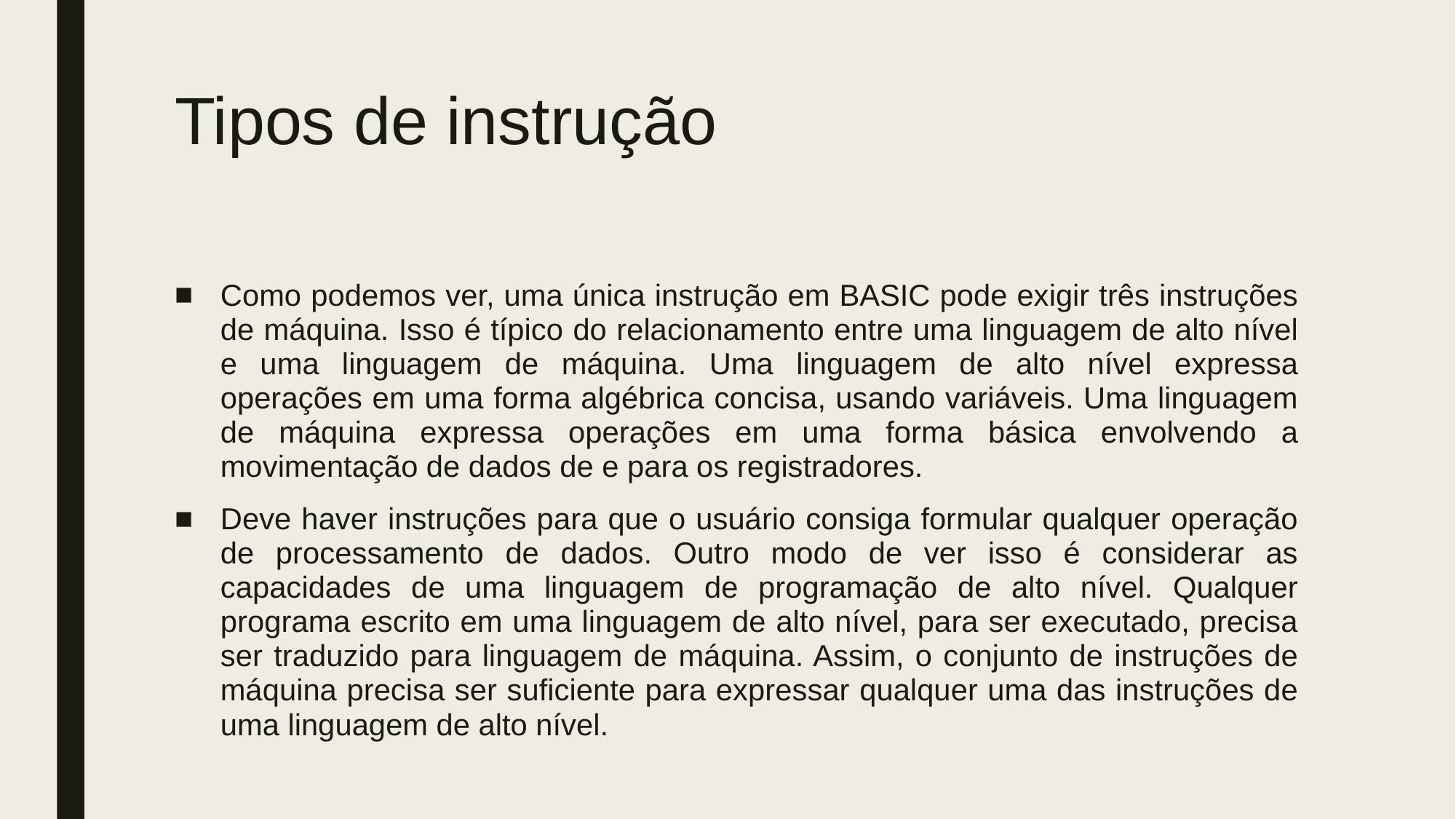

# Tipos de instrução
Como podemos ver, uma única instrução em BASIC pode exigir três instruções de máquina. Isso é típico do relacionamento entre uma linguagem de alto nível e uma linguagem de máquina. Uma linguagem de alto nível expressa operações em uma forma algébrica concisa, usando variáveis. Uma linguagem de máquina expressa operações em uma forma básica envolvendo a movimentação de dados de e para os registradores.
Deve haver instruções para que o usuário consiga formular qualquer operação de processamento de dados. Outro modo de ver isso é considerar as capacidades de uma linguagem de programação de alto nível. Qualquer programa escrito em uma linguagem de alto nível, para ser executado, precisa ser traduzido para linguagem de máquina. Assim, o conjunto de instruções de máquina precisa ser suficiente para expressar qualquer uma das instruções de uma linguagem de alto nível.